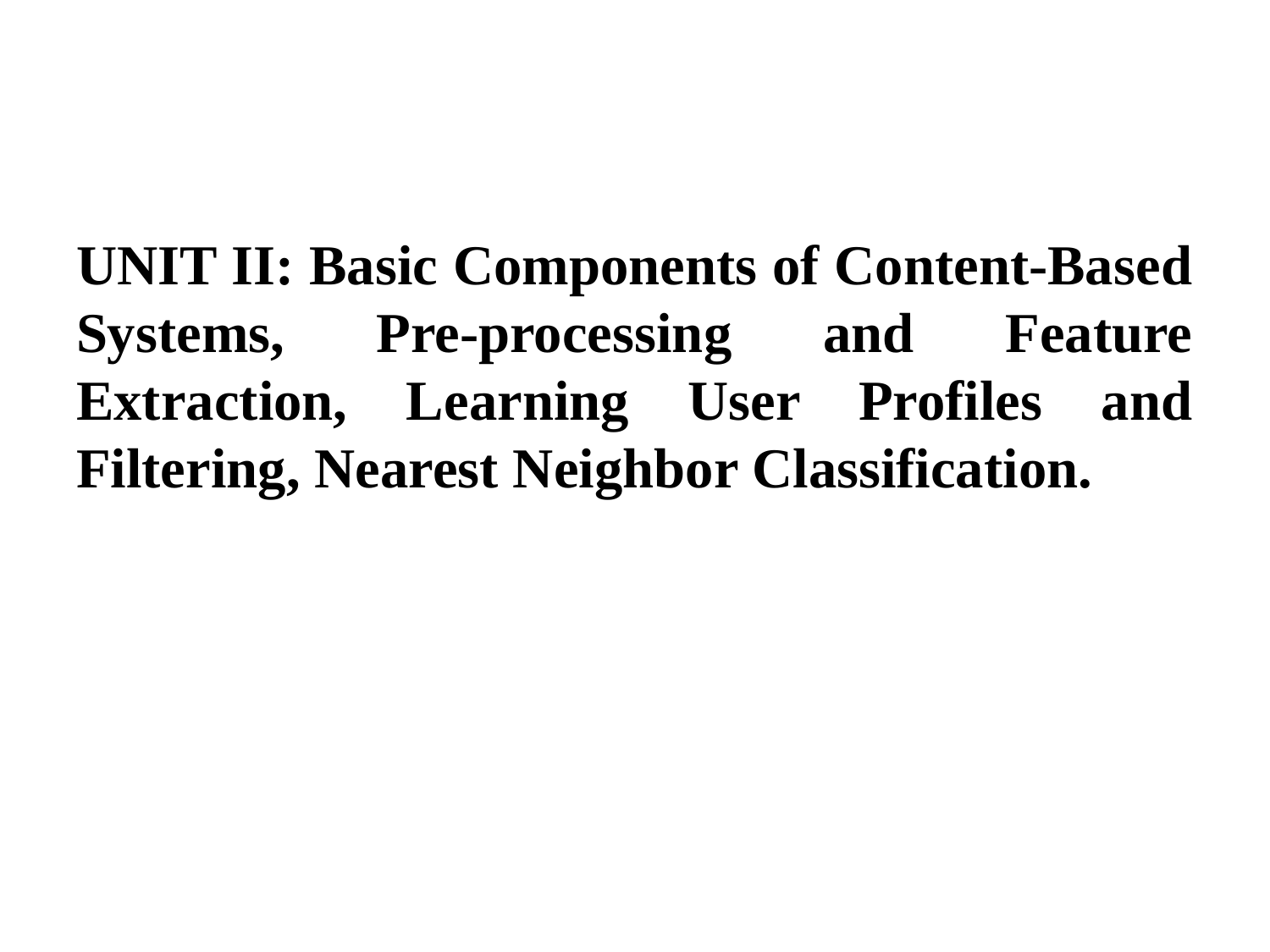

UNIT II: Basic Components of Content-Based Systems, Pre-processing and Feature Extraction, Learning User Profiles and Filtering, Nearest Neighbor Classification.